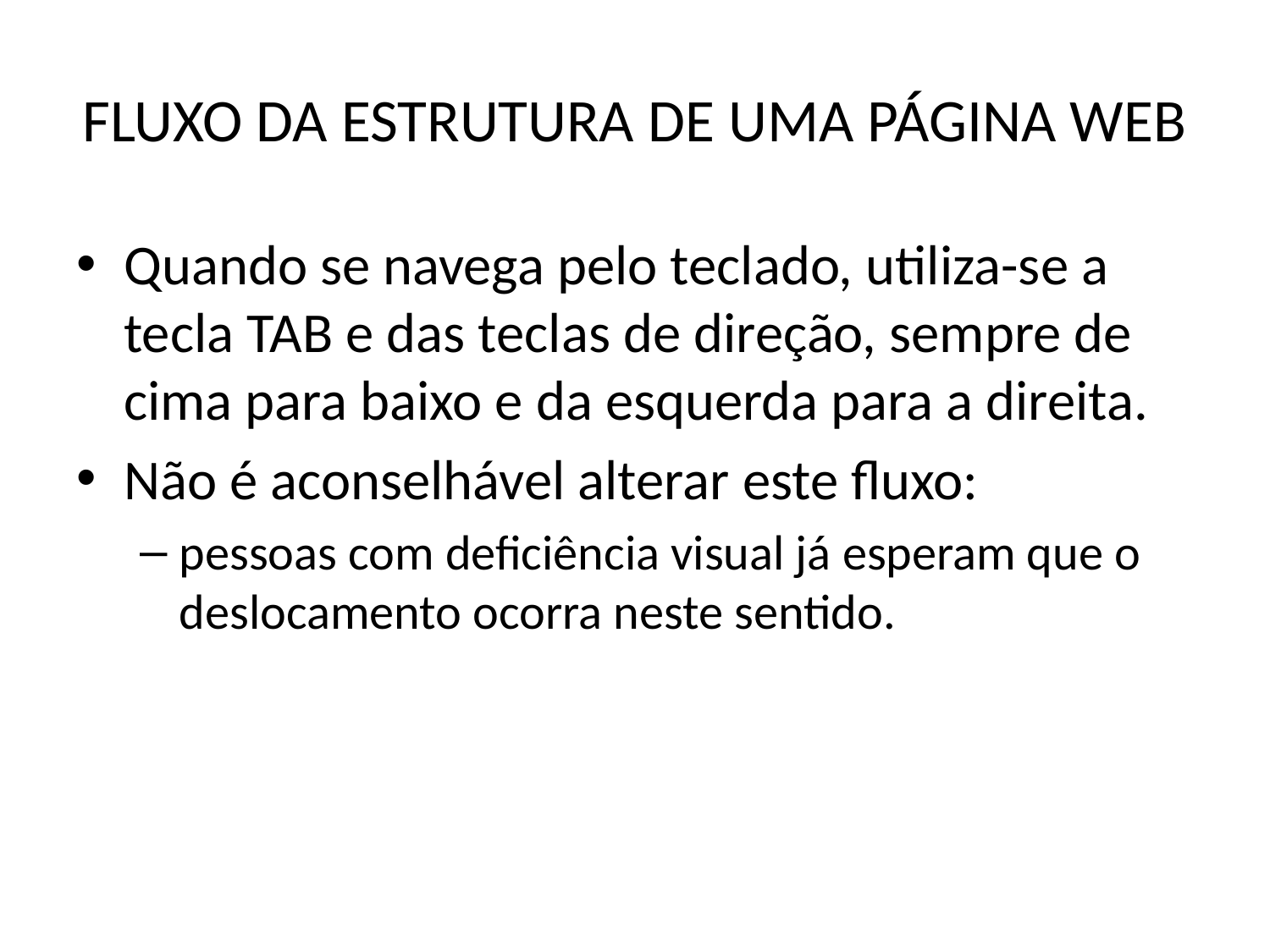

# FLUXO DA ESTRUTURA DE UMA PÁGINA WEB
Quando se navega pelo teclado, utiliza-se a tecla TAB e das teclas de direção, sempre de cima para baixo e da esquerda para a direita.
Não é aconselhável alterar este fluxo:
pessoas com deficiência visual já esperam que o deslocamento ocorra neste sentido.